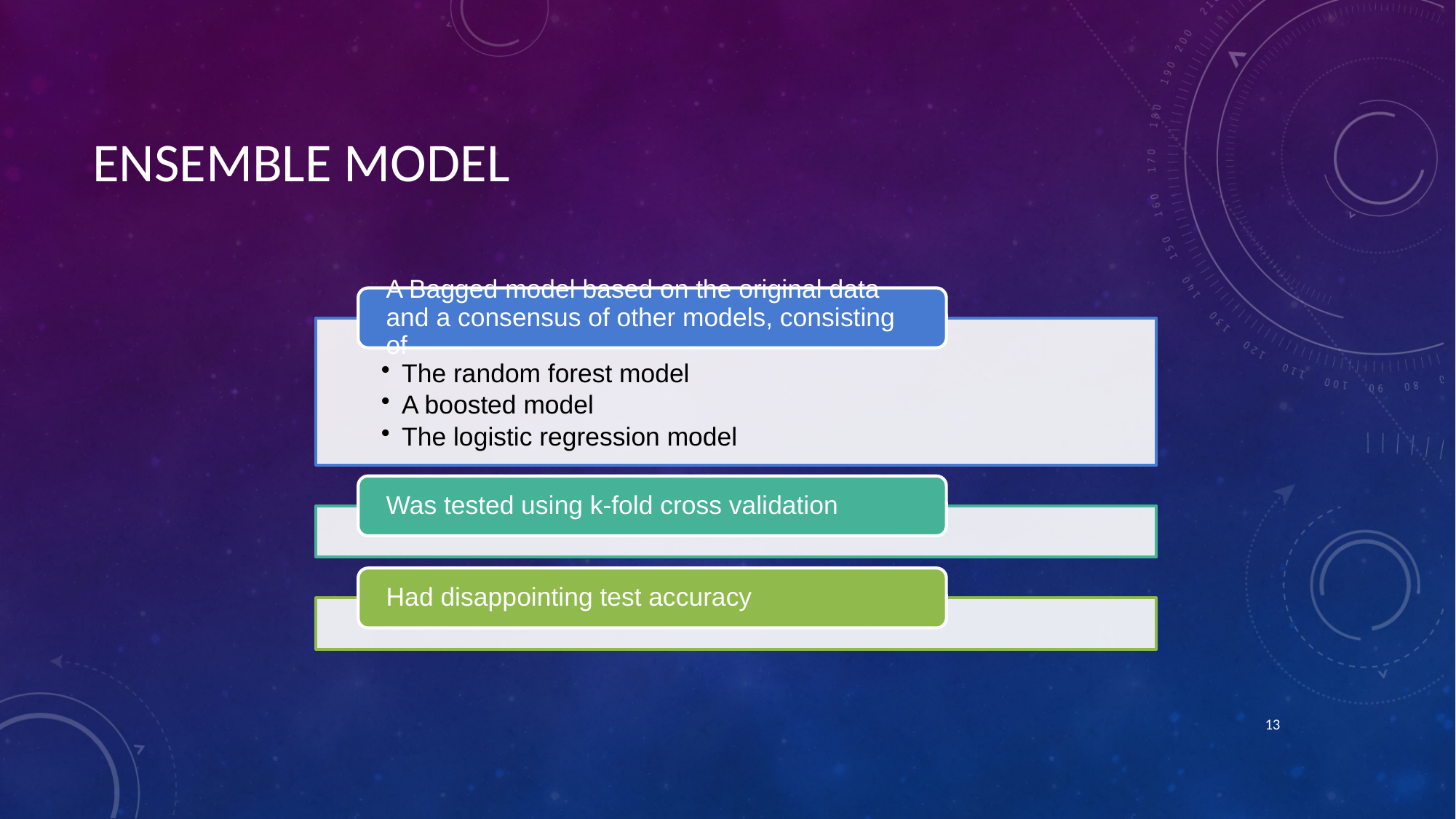

# ENSEMBLE MODEL
The random forest model
A boosted model
The logistic regression model
A Bagged model based on the original data and a consensus of other models, consisting of
Was tested using k-fold cross validation
Had disappointing test accuracy
13